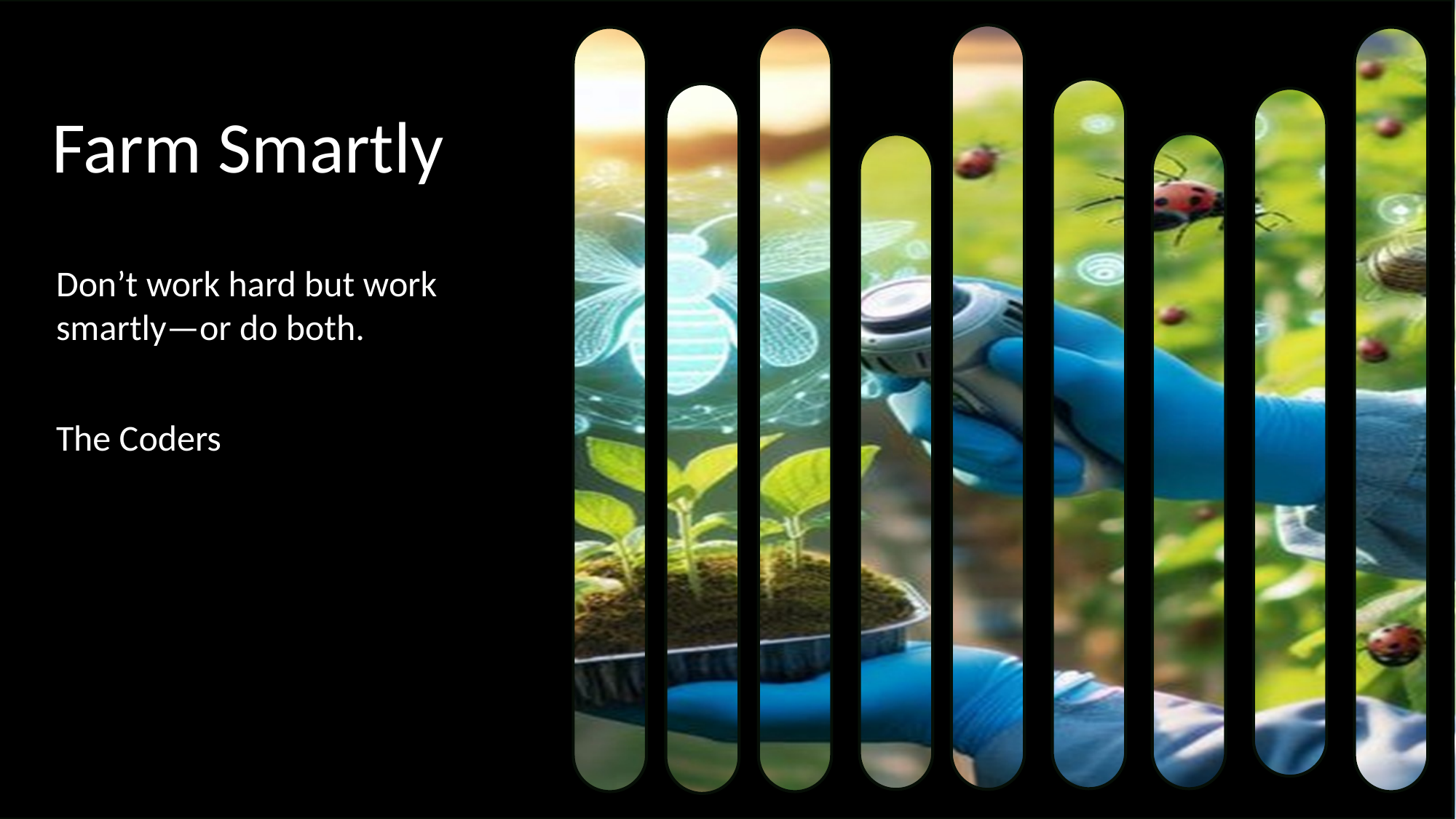

# Title slide.

Farm Smartly

Don’t work hard but work smartly—or do both.
The Coders